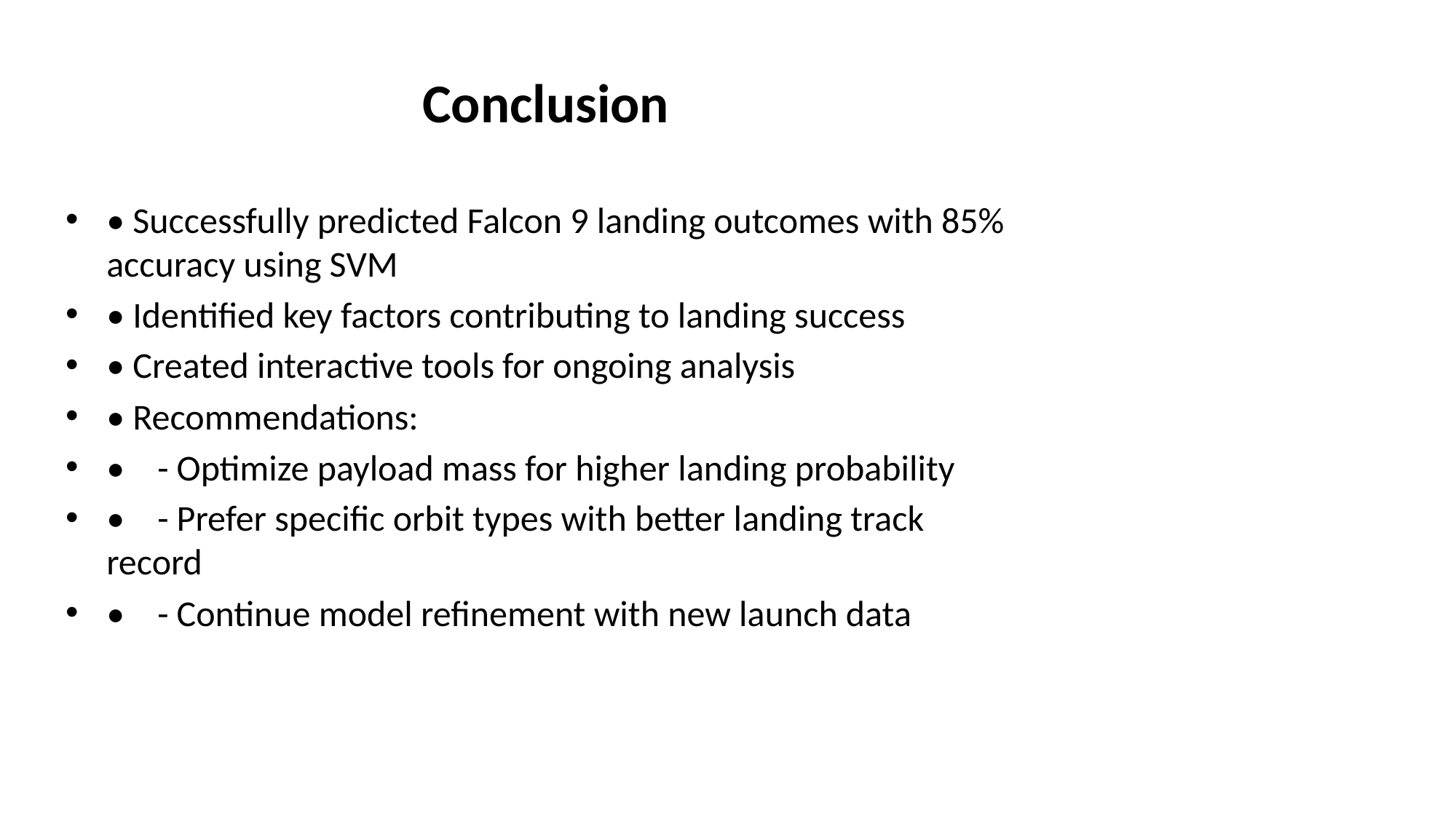

# Conclusion
• Successfully predicted Falcon 9 landing outcomes with 85% accuracy using SVM
• Identified key factors contributing to landing success
• Created interactive tools for ongoing analysis
• Recommendations:
•    - Optimize payload mass for higher landing probability
•    - Prefer specific orbit types with better landing track record
•    - Continue model refinement with new launch data